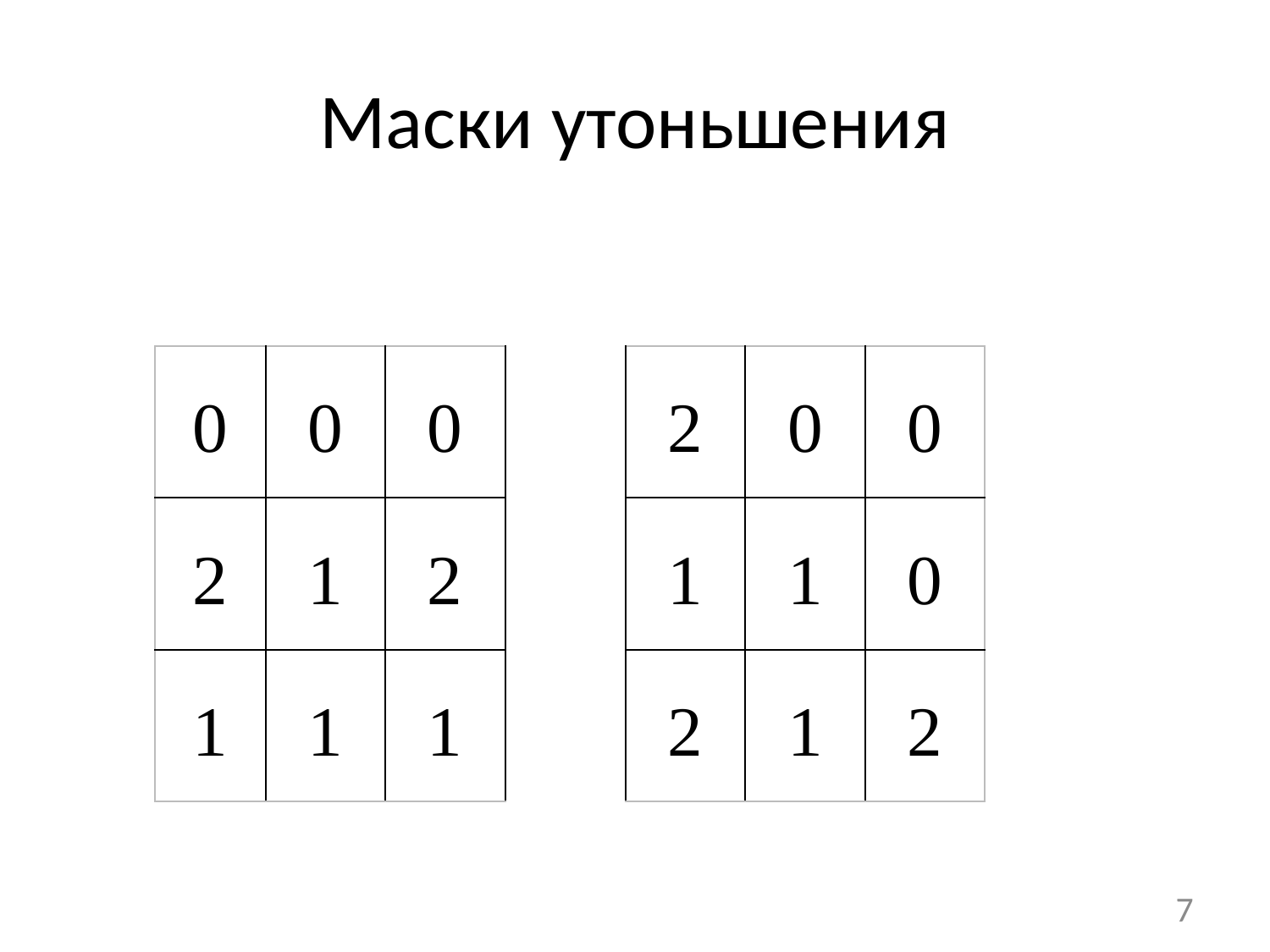

# Маски утоньшения

| 0 | 0 | 0 |  | 2 | 0 | 0 |
| --- | --- | --- | --- | --- | --- | --- |
| 2 | 1 | 2 |  | 1 | 1 | 0 |
| 1 | 1 | 1 |  | 2 | 1 | 2 |
7